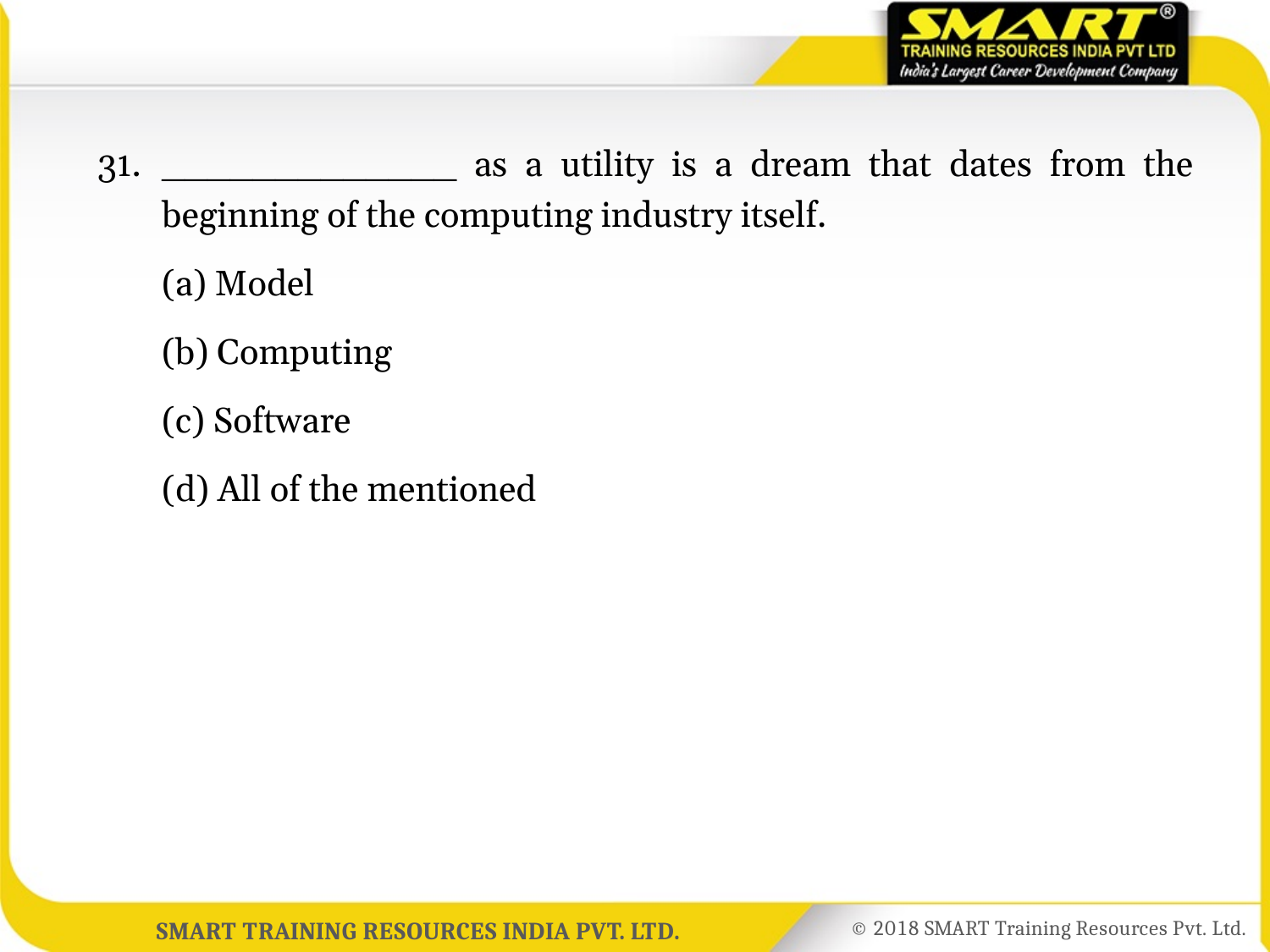

31.	_____________ as a utility is a dream that dates from the beginning of the computing industry itself.
	(a) Model
	(b) Computing
	(c) Software
	(d) All of the mentioned